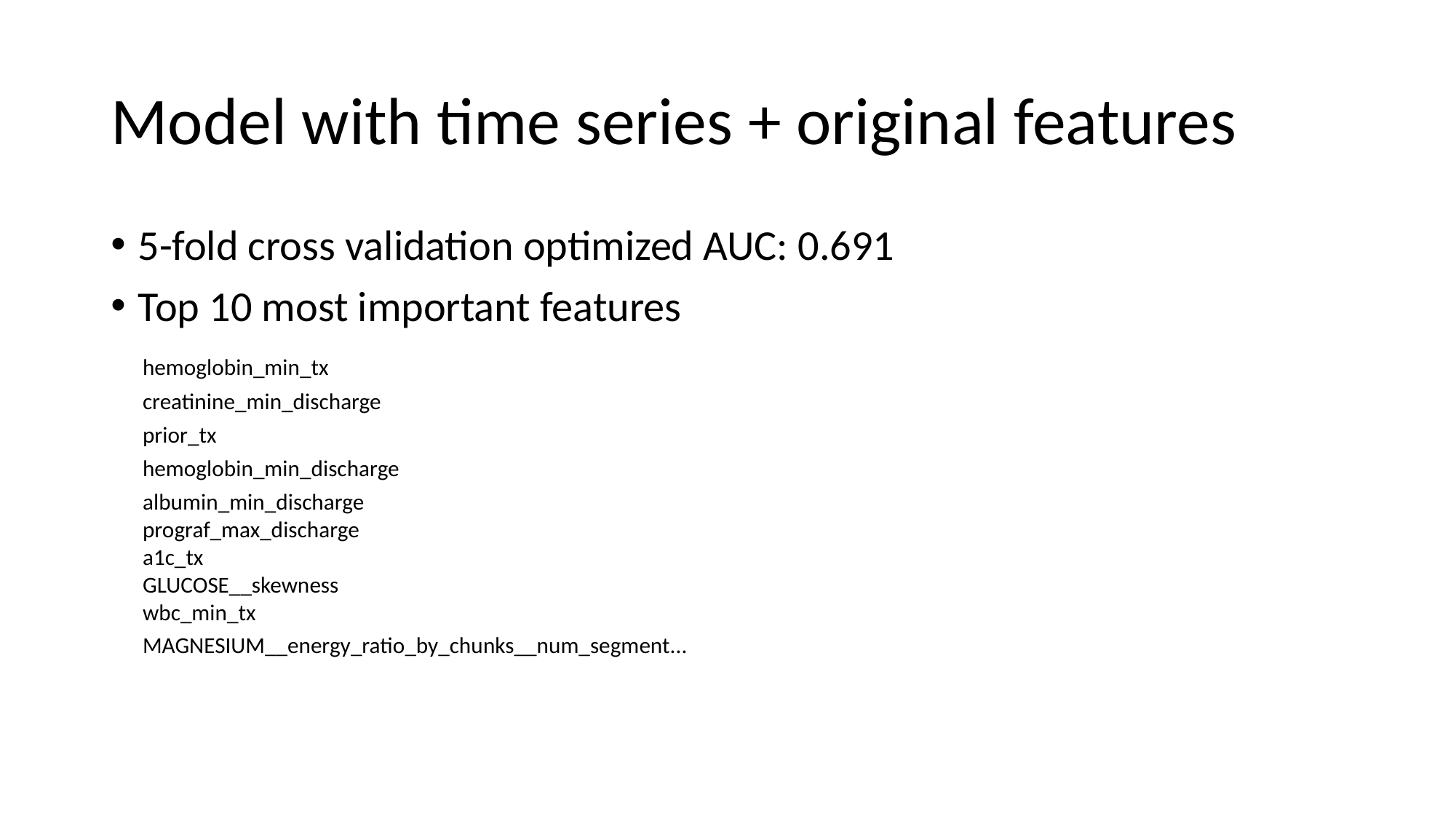

# Model with time series + original features
5-fold cross validation optimized AUC: 0.691
Top 10 most important features

| hemoglobin\_min\_tx |
| --- |
| creatinine\_min\_discharge |
| prior\_tx |
| hemoglobin\_min\_discharge |
| albumin\_min\_discharge |
| prograf\_max\_discharge |
| a1c\_tx |
| GLUCOSE\_\_skewness |
| wbc\_min\_tx |
| MAGNESIUM\_\_energy\_ratio\_by\_chunks\_\_num\_segment... |